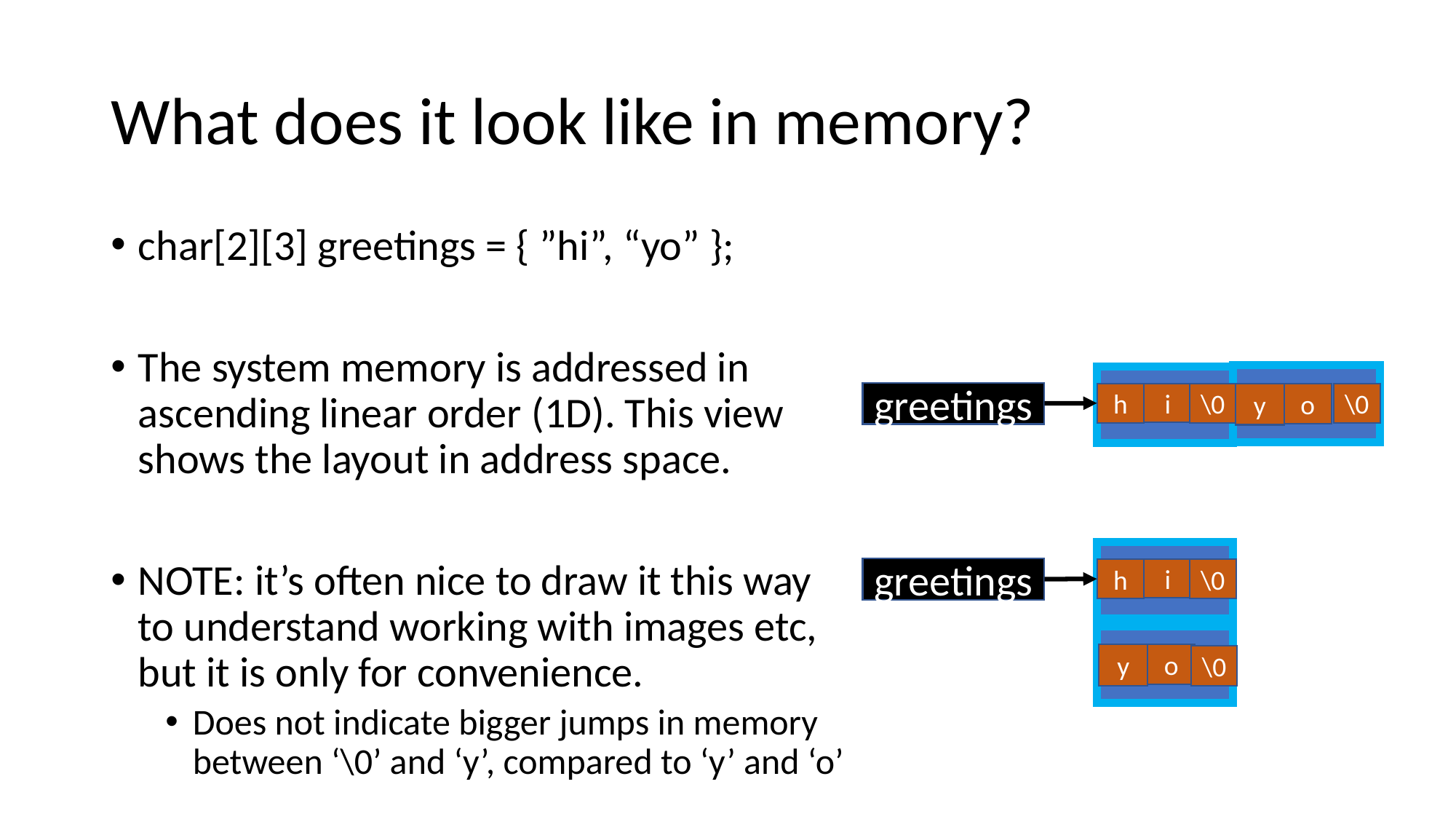

# What does it look like in memory?
char[2][3] greetings = { ”hi”, “yo” };

The system memory is addressed in ascending linear order (1D). This view shows the layout in address space.

NOTE: it’s often nice to draw it this way to understand working with images etc, but it is only for convenience.
Does not indicate bigger jumps in memory between ‘\0’ and ‘y’, compared to ‘y’ and ‘o’

greetings
h
i
\0
o
\0
y

greetings
h
i
\0

o
y
\0